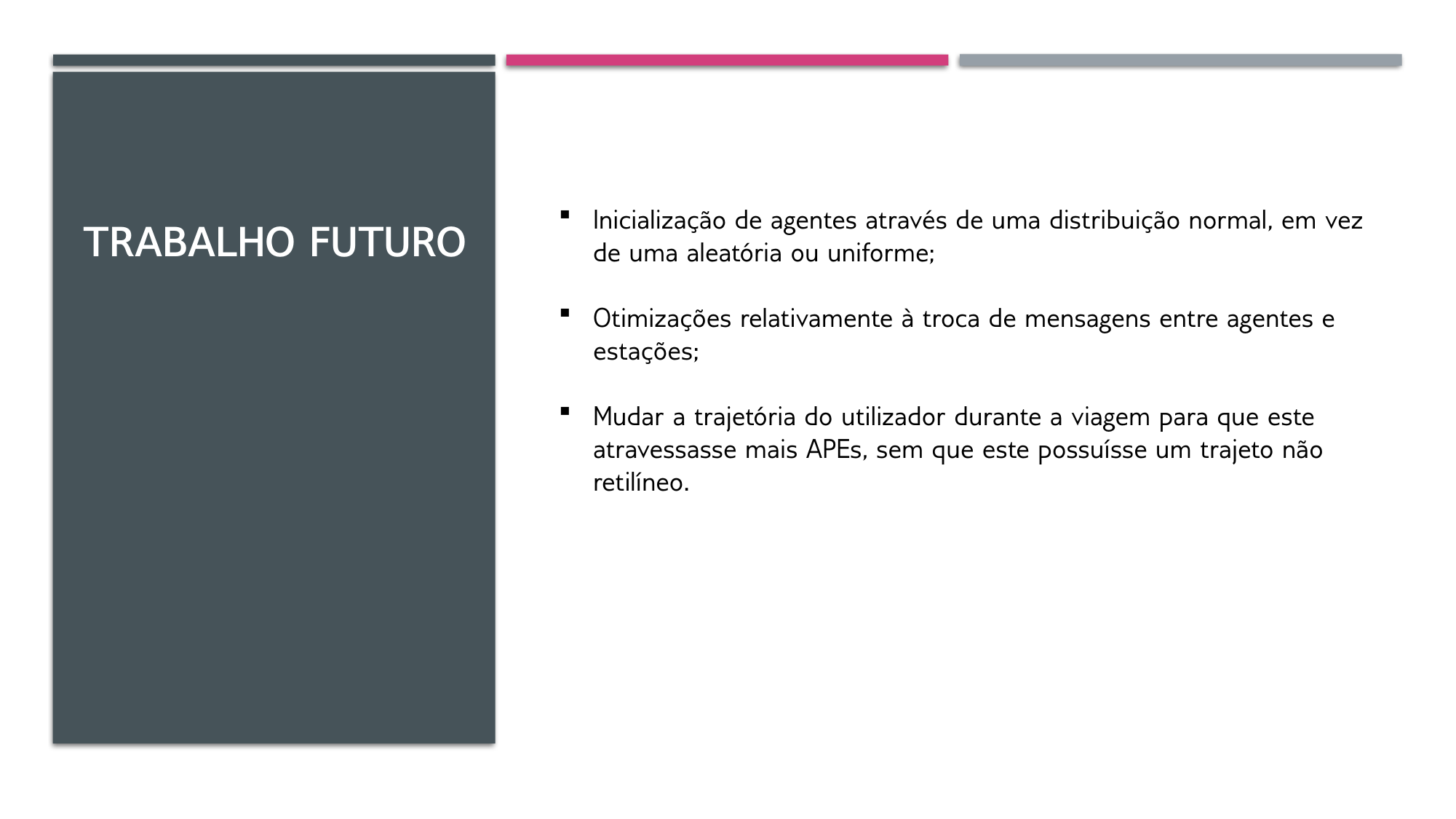

# Trabalho futuro

Inicialização de agentes através de uma distribuição normal, em vez de uma aleatória ou uniforme;

Otimizações relativamente à troca de mensagens entre agentes e estações;

Mudar a trajetória do utilizador durante a viagem para que este atravessasse mais APEs, sem que este possuísse um trajeto não retilíneo.